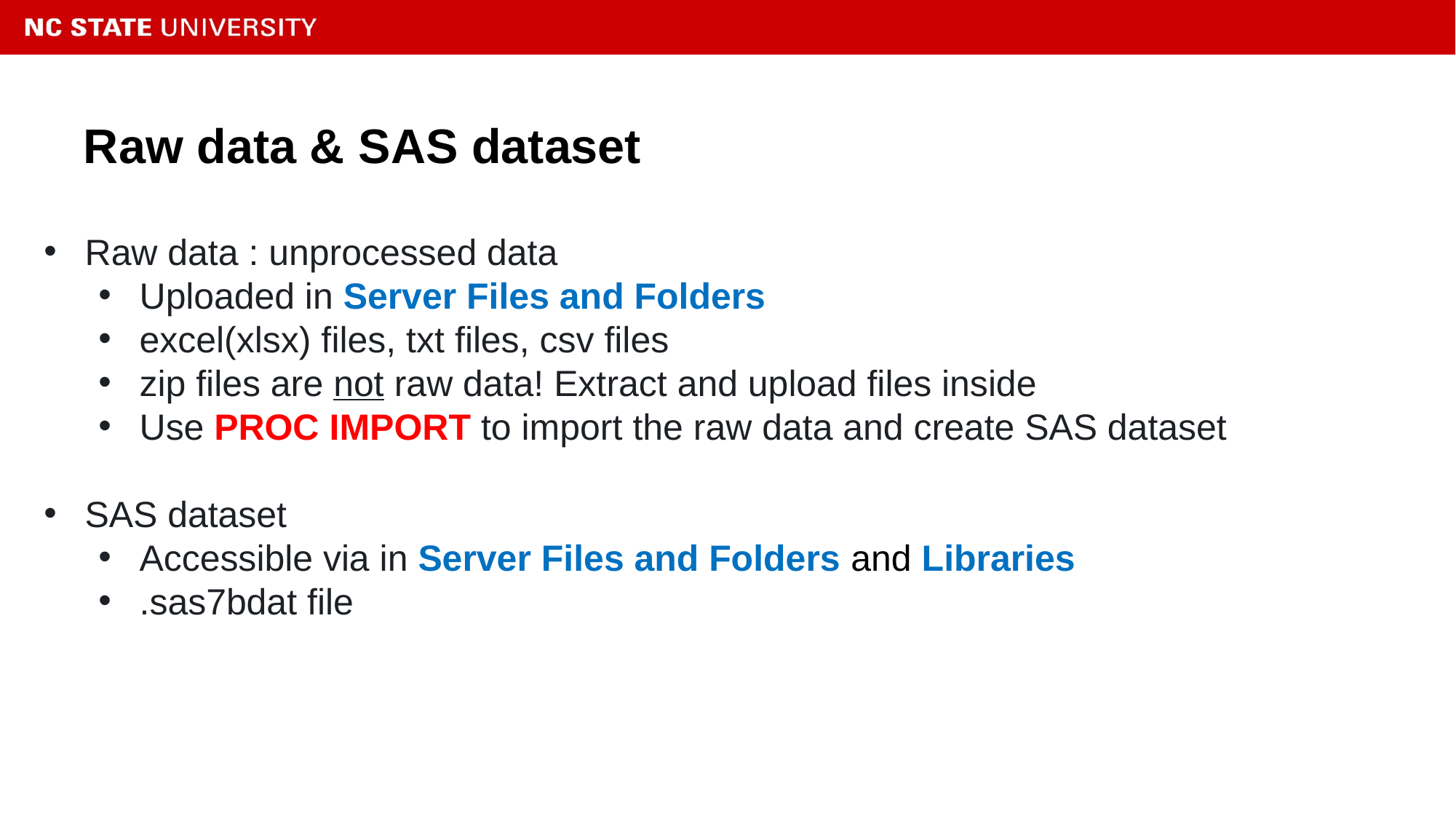

# Raw data & SAS dataset
Raw data : unprocessed data
Uploaded in Server Files and Folders
excel(xlsx) files, txt files, csv files
zip files are not raw data! Extract and upload files inside
Use PROC IMPORT to import the raw data and create SAS dataset

SAS dataset
Accessible via in Server Files and Folders and Libraries
.sas7bdat file